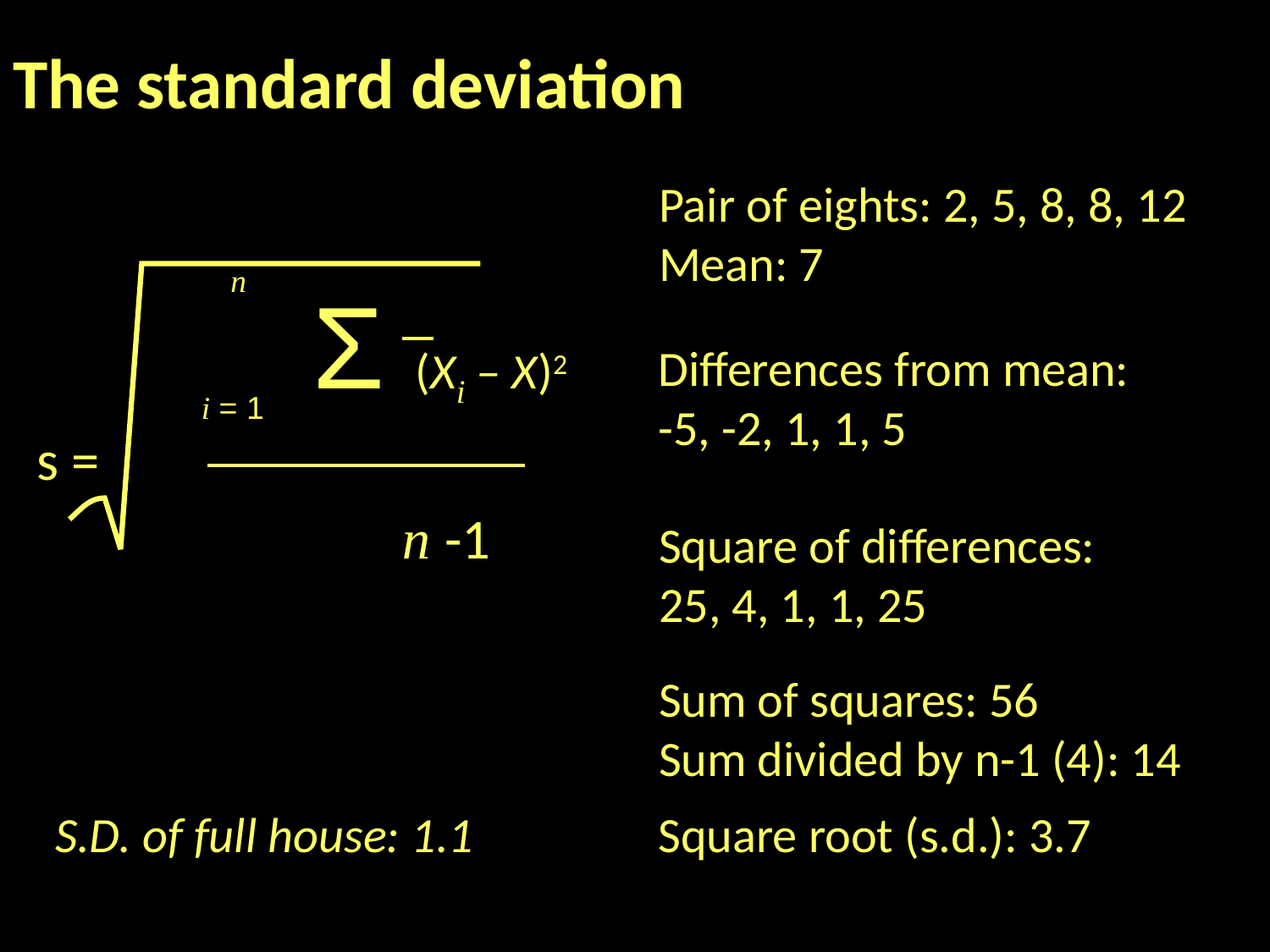

The standard deviation
Pair of eights: 2, 5, 8, 8, 12
Mean: 7
n

		        Σ (Xi – X)2
s =
			     n -1
Differences from mean:
-5, -2, 1, 1, 5
i = 1
Square of differences:
25, 4, 1, 1, 25
Sum of squares: 56
Sum divided by n-1 (4): 14
S.D. of full house: 1.1
Square root (s.d.): 3.7